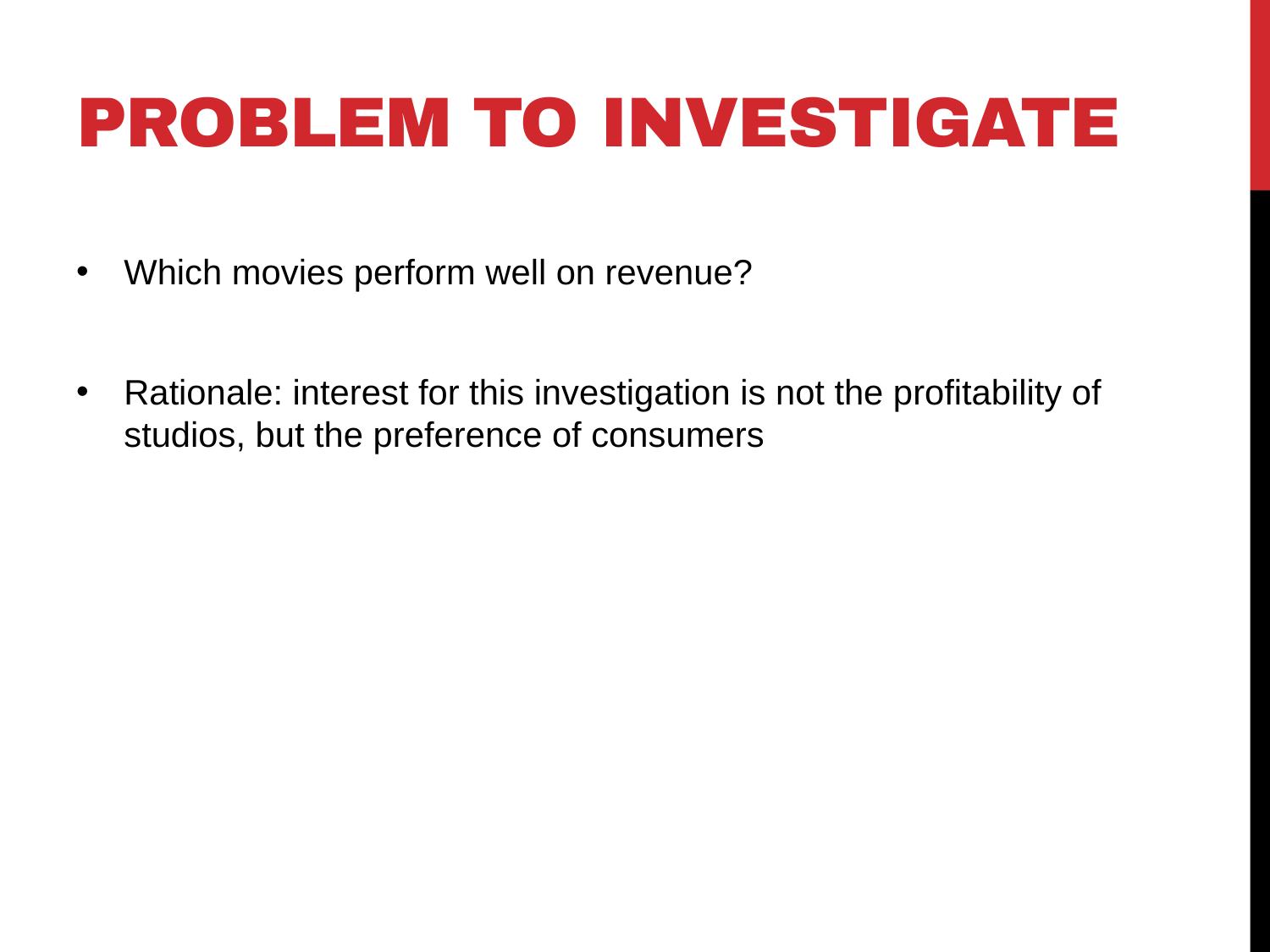

# Problem to investigate
Which movies perform well on revenue?

Rationale: interest for this investigation is not the profitability of studios, but the preference of consumers